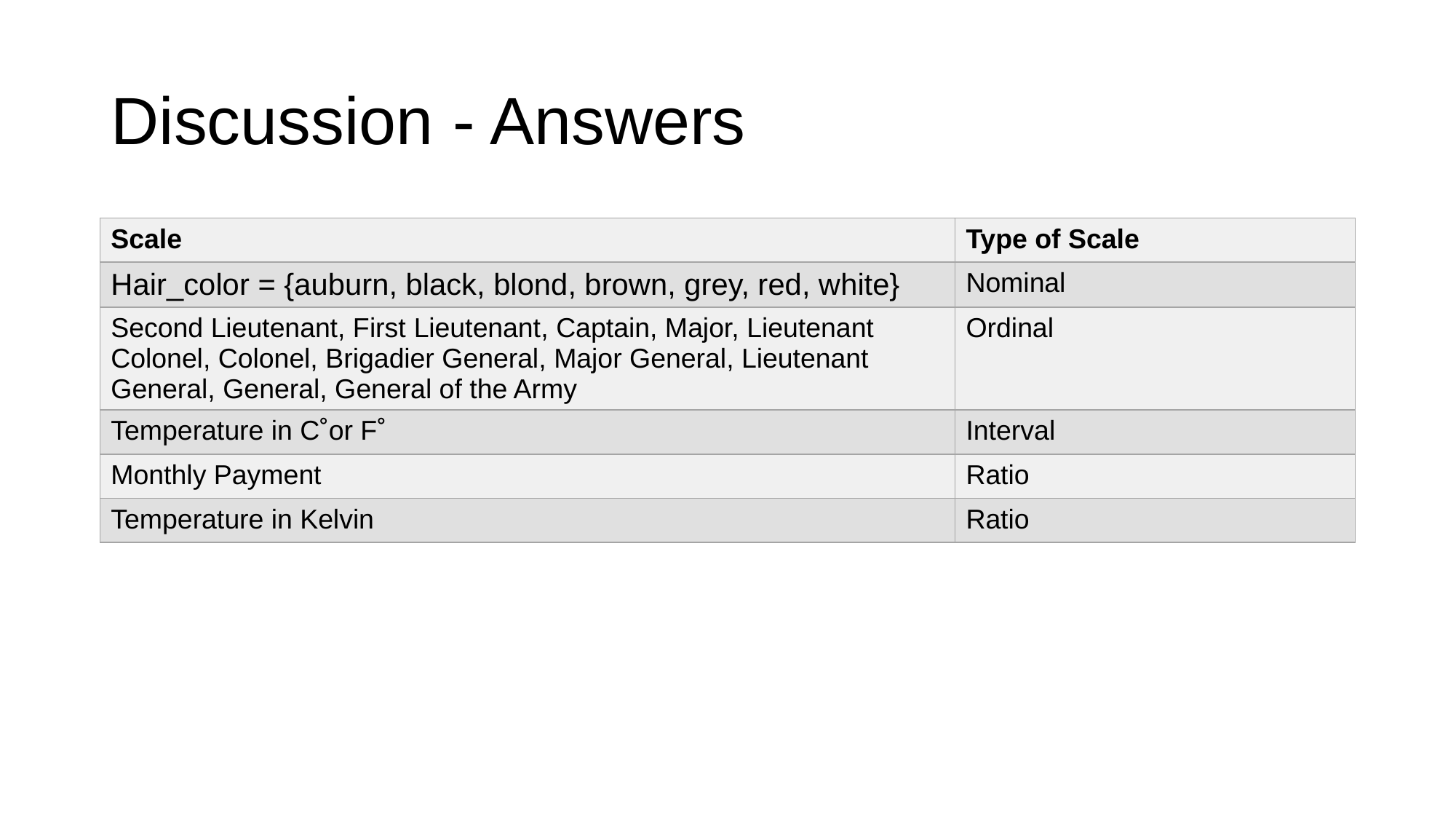

# Discussion - Answers
| Scale | Type of Scale |
| --- | --- |
| Hair\_color = {auburn, black, blond, brown, grey, red, white} | Nominal |
| Second Lieutenant, First Lieutenant, Captain, Major, Lieutenant Colonel, Colonel, Brigadier General, Major General, Lieutenant General, General, General of the Army | Ordinal |
| Temperature in C˚or F˚ | Interval |
| Monthly Payment | Ratio |
| Temperature in Kelvin | Ratio |